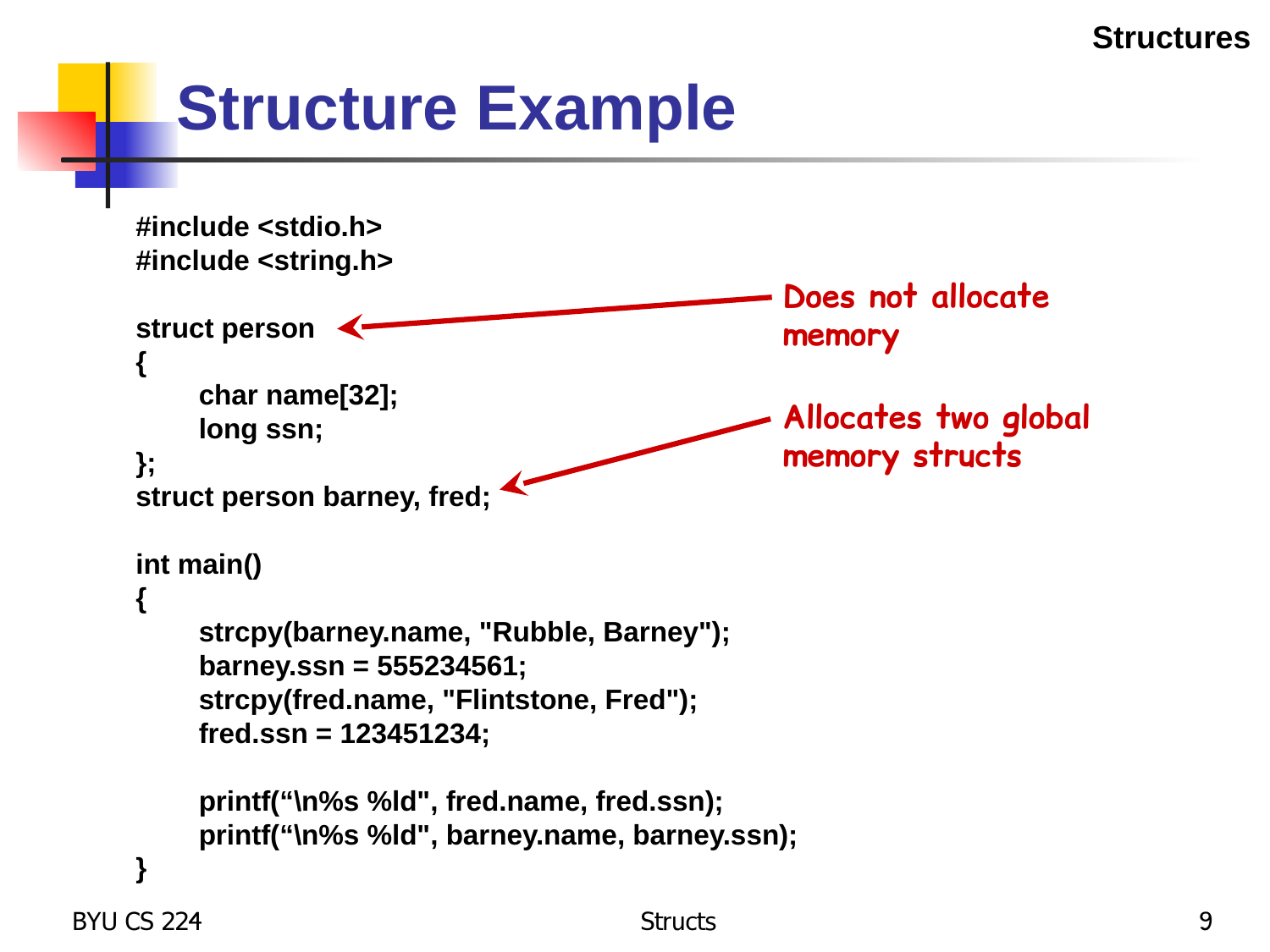

Structures
# Structure Example
#include <stdio.h>
#include <string.h>

struct person
{
	char name[32];
	long ssn;
};
struct person barney, fred;

int main()
{
	strcpy(barney.name, "Rubble, Barney");
	barney.ssn = 555234561;
	strcpy(fred.name, "Flintstone, Fred");
	fred.ssn = 123451234;

	printf(“\n%s %ld", fred.name, fred.ssn);
	printf(“\n%s %ld", barney.name, barney.ssn);
}
Does not allocate memory

Allocates two global memory structs

BYU CS 224
Structs
9